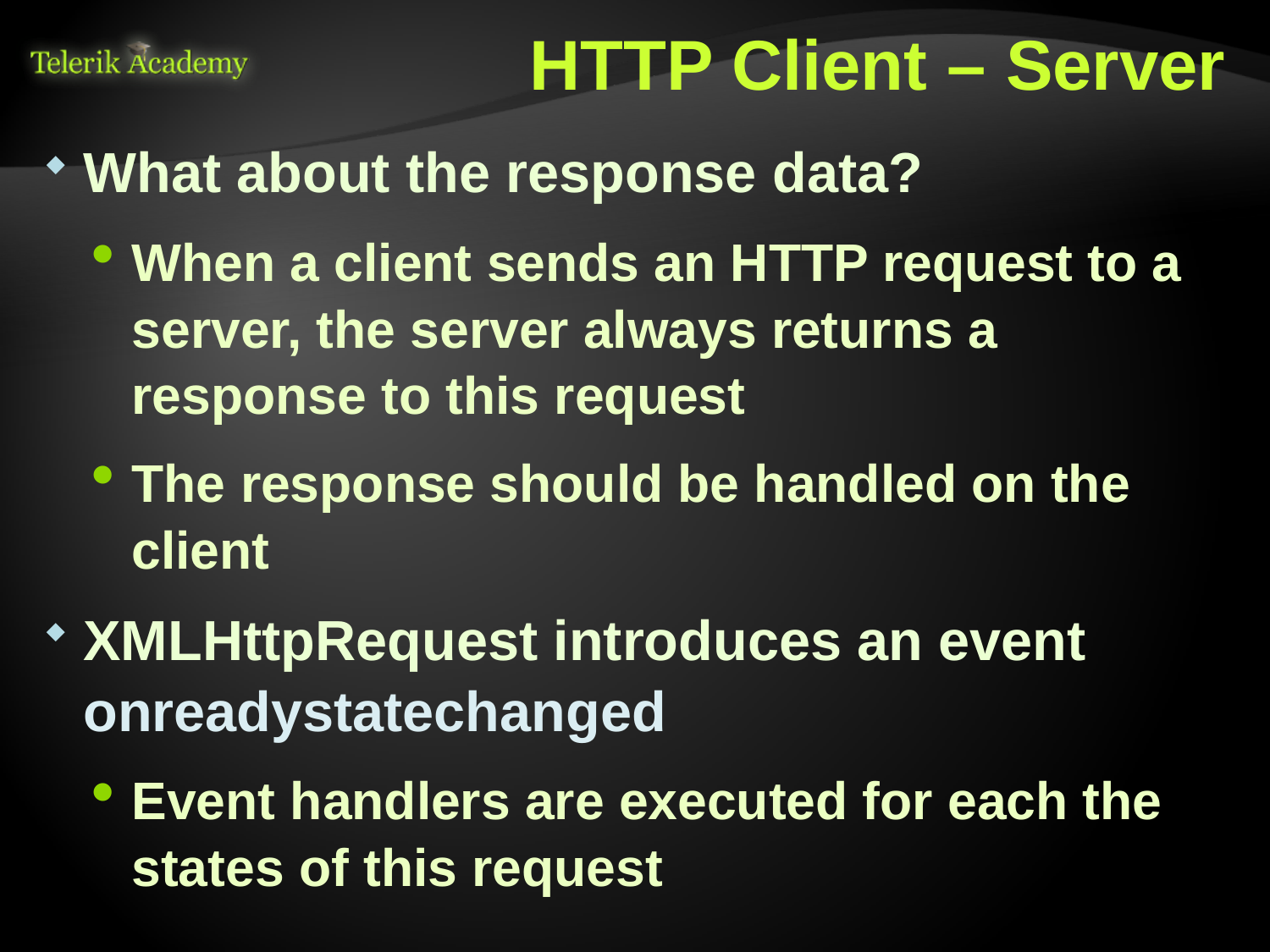

# HTTP Client – Server
What about the response data?
When a client sends an HTTP request to a server, the server always returns a response to this request
The response should be handled on the client
XMLHttpRequest introduces an event onreadystatechanged
Event handlers are executed for each the states of this request